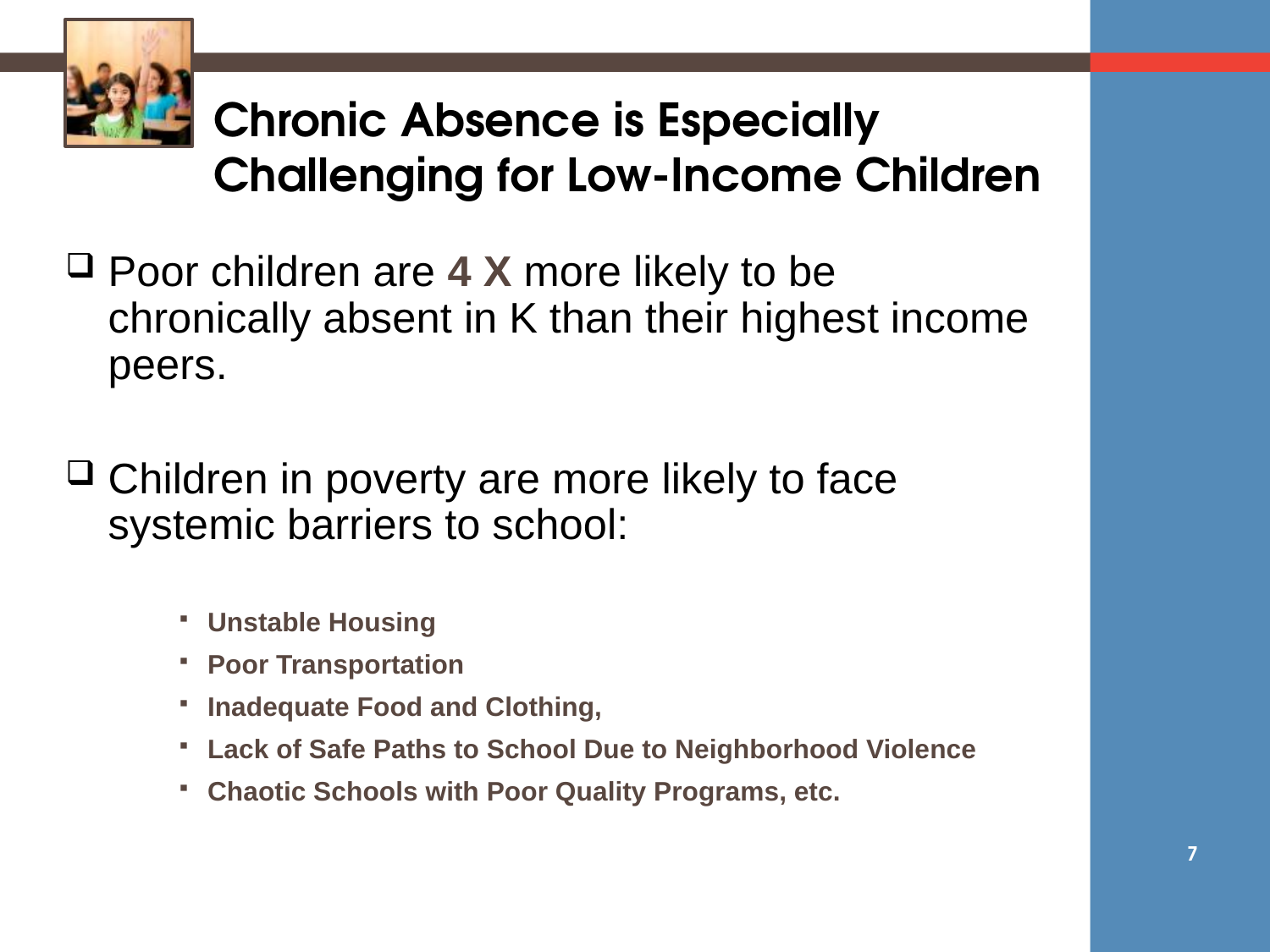

Chronic Absence is Especially Challenging for Low-Income Children
Poor children are 4 X more likely to be chronically absent in K than their highest income peers.
Children in poverty are more likely to face systemic barriers to school:
Unstable Housing
Poor Transportation
Inadequate Food and Clothing,
Lack of Safe Paths to School Due to Neighborhood Violence
Chaotic Schools with Poor Quality Programs, etc.